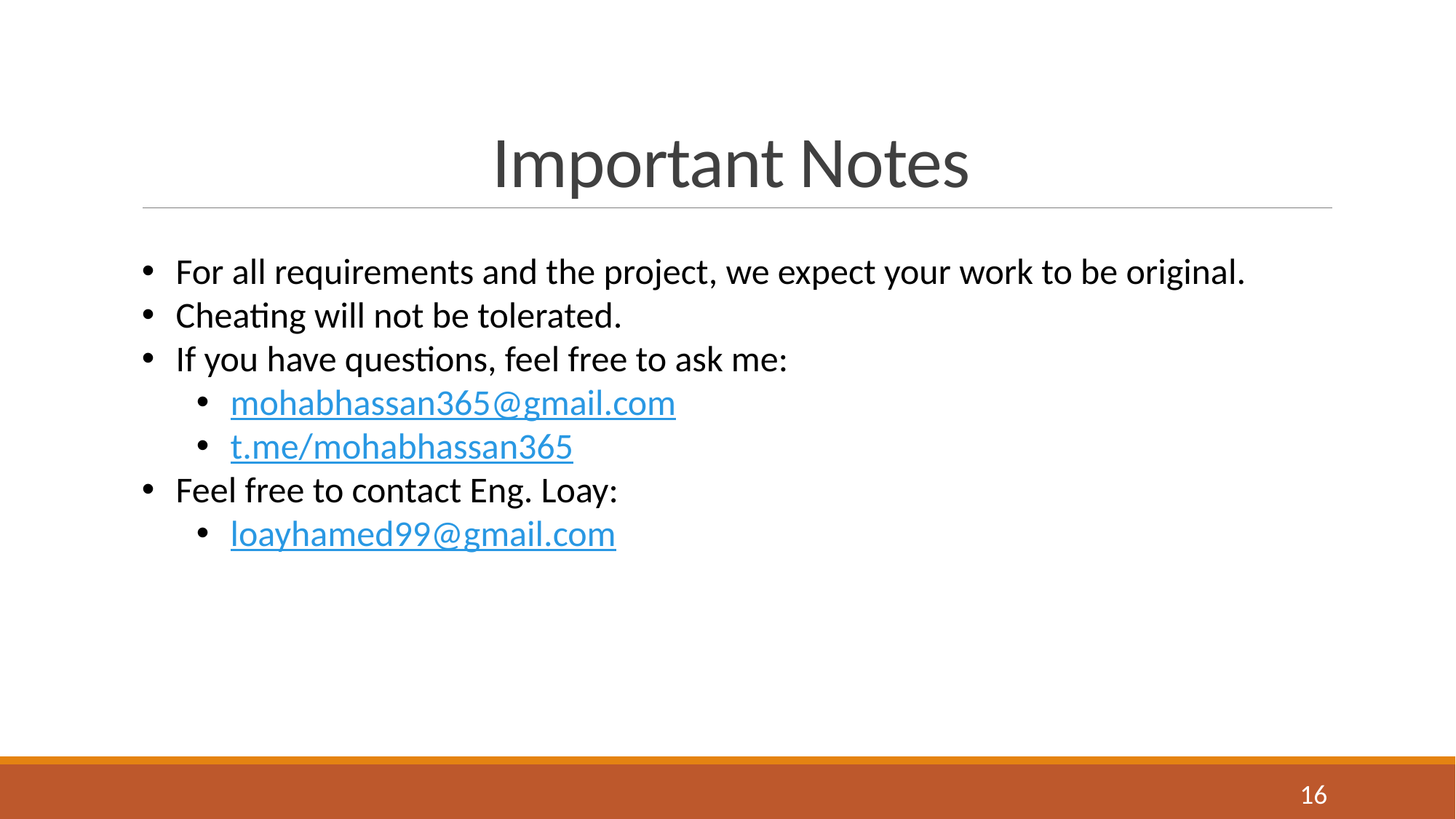

# Important Notes
For all requirements and the project, we expect your work to be original.
Cheating will not be tolerated.
If you have questions, feel free to ask me:
mohabhassan365@gmail.com
t.me/mohabhassan365
Feel free to contact Eng. Loay:
loayhamed99@gmail.com

16